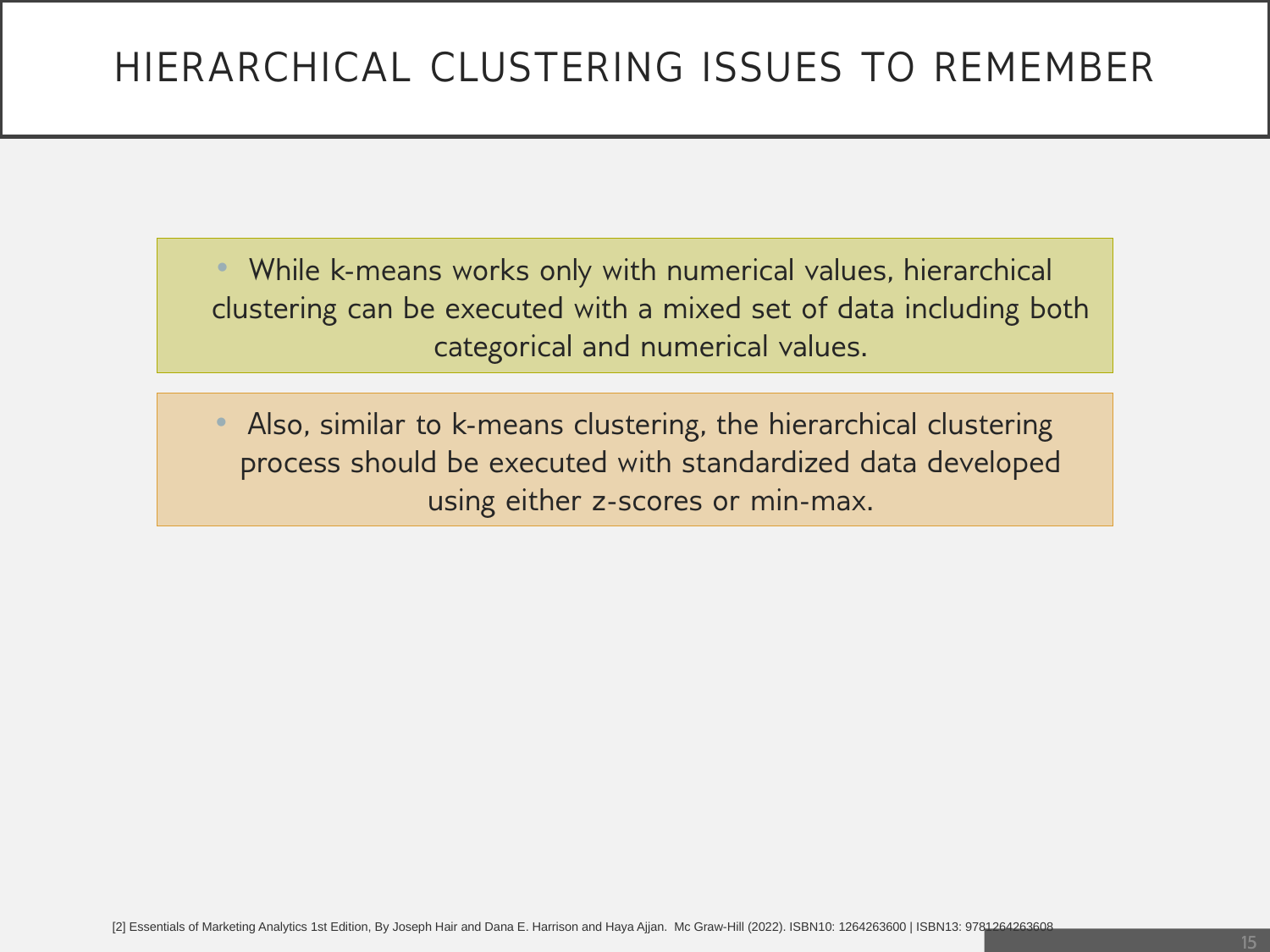

# Hierarchical Clustering Issues to Remember
While k-means works only with numerical values, hierarchical clustering can be executed with a mixed set of data including both categorical and numerical values.
Also, similar to k-means clustering, the hierarchical clustering process should be executed with standardized data developed using either z-scores or min-max.
[2] Essentials of Marketing Analytics 1st Edition, By Joseph Hair and Dana E. Harrison and Haya Ajjan.  Mc Graw-Hill (2022). ISBN10: 1264263600 | ISBN13: 9781264263608
15